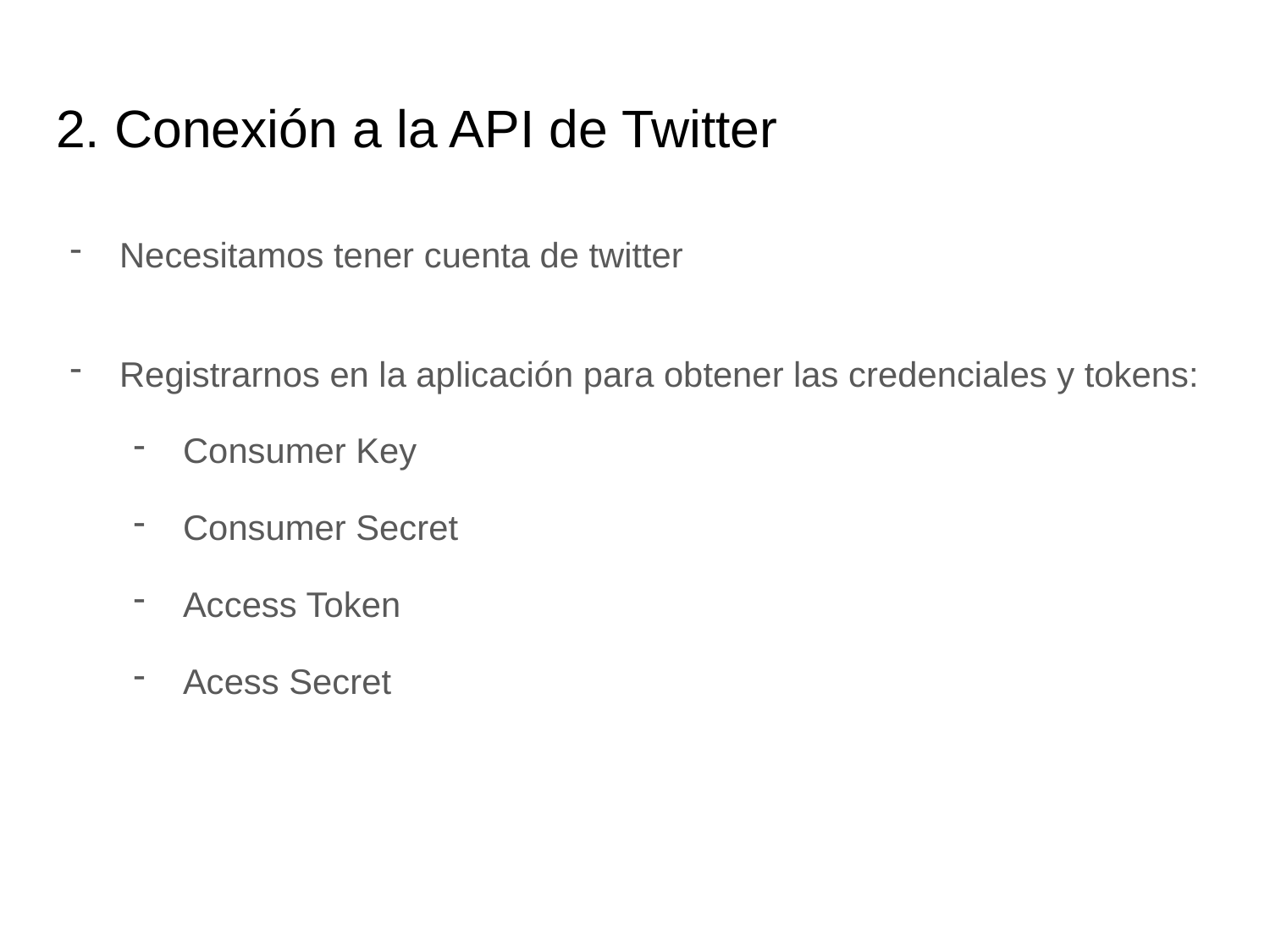

# 2. Conexión a la API de Twitter
Necesitamos tener cuenta de twitter
Registrarnos en la aplicación para obtener las credenciales y tokens:
Consumer Key
Consumer Secret
Access Token
Acess Secret